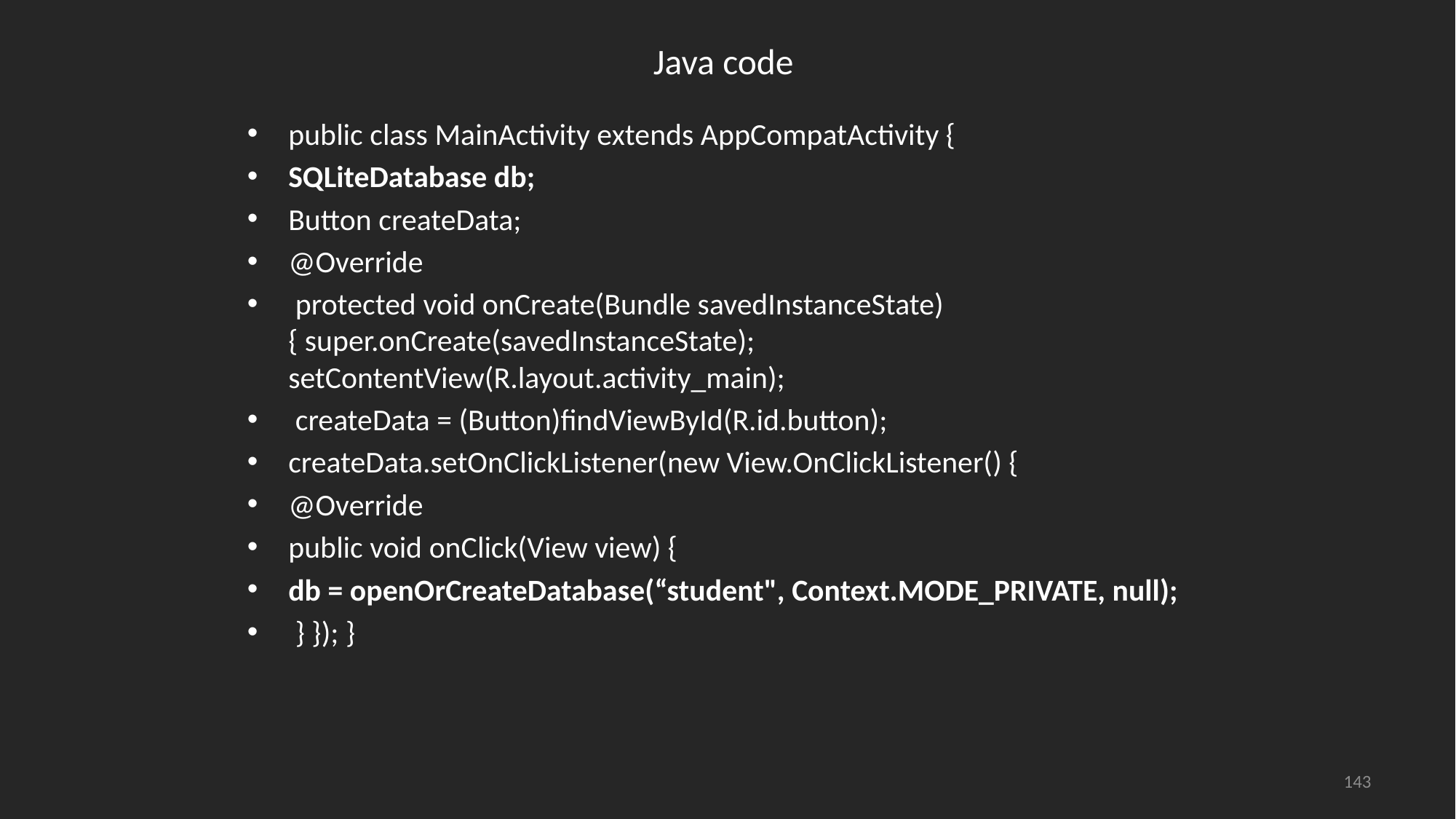

# Java code
public class MainActivity extends AppCompatActivity {
SQLiteDatabase db;
Button createData;
@Override
 protected void onCreate(Bundle savedInstanceState) { super.onCreate(savedInstanceState); setContentView(R.layout.activity_main);
 createData = (Button)findViewById(R.id.button);
createData.setOnClickListener(new View.OnClickListener() {
@Override
public void onClick(View view) {
db = openOrCreateDatabase(“student", Context.MODE_PRIVATE, null);
 } }); }
143